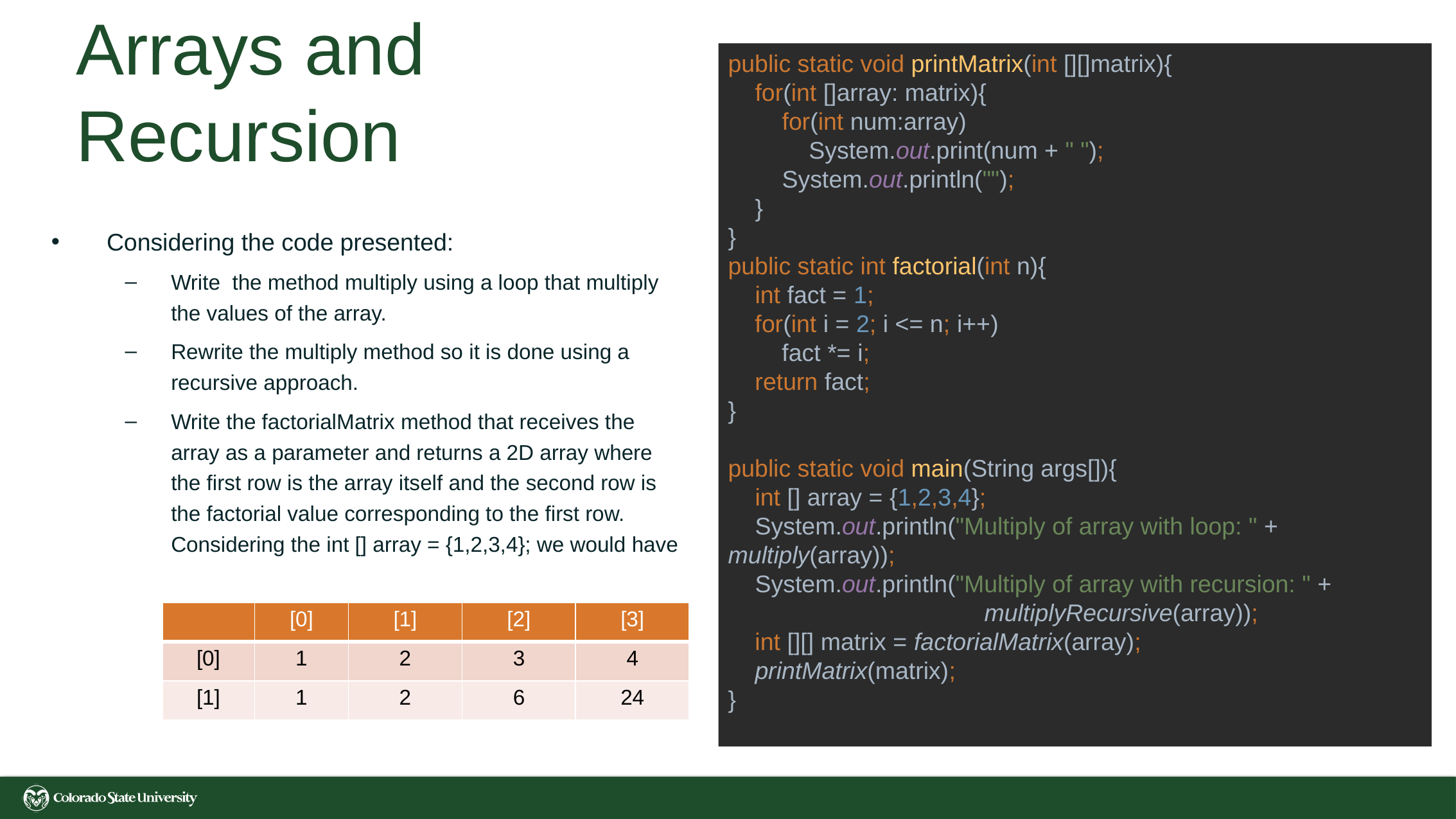

public static void printMatrix(int [][]matrix){
    for(int []array: matrix){
        for(int num:array)
            System.out.print(num + " ");
        System.out.println("");
    }
}
public static int factorial(int n){
    int fact = 1;
    for(int i = 2; i <= n; i++)
        fact *= i;
    return fact;
}
public static void main(String args[]){
    int [] array = {1,2,3,4};
    System.out.println("Multiply of array with loop: " + multiply(array));
    System.out.println("Multiply of array with recursion: " +
                                      multiplyRecursive(array));
    int [][] matrix = factorialMatrix(array);
    printMatrix(matrix);
}
# Arrays and Recursion
Considering the code presented:
Write  the method multiply using a loop that multiply the values of the array.
Rewrite the multiply method so it is done using a recursive approach.
Write the factorialMatrix method that receives the array as a parameter and returns a 2D array where the first row is the array itself and the second row is the factorial value corresponding to the first row. Considering the int [] array = {1,2,3,4}; we would have
|  | [0] | [1] | [2] | [3] |
| --- | --- | --- | --- | --- |
| [0] | 1 | 2 | 3 | 4 |
| [1] | 1 | 2 | 6 | 24 |